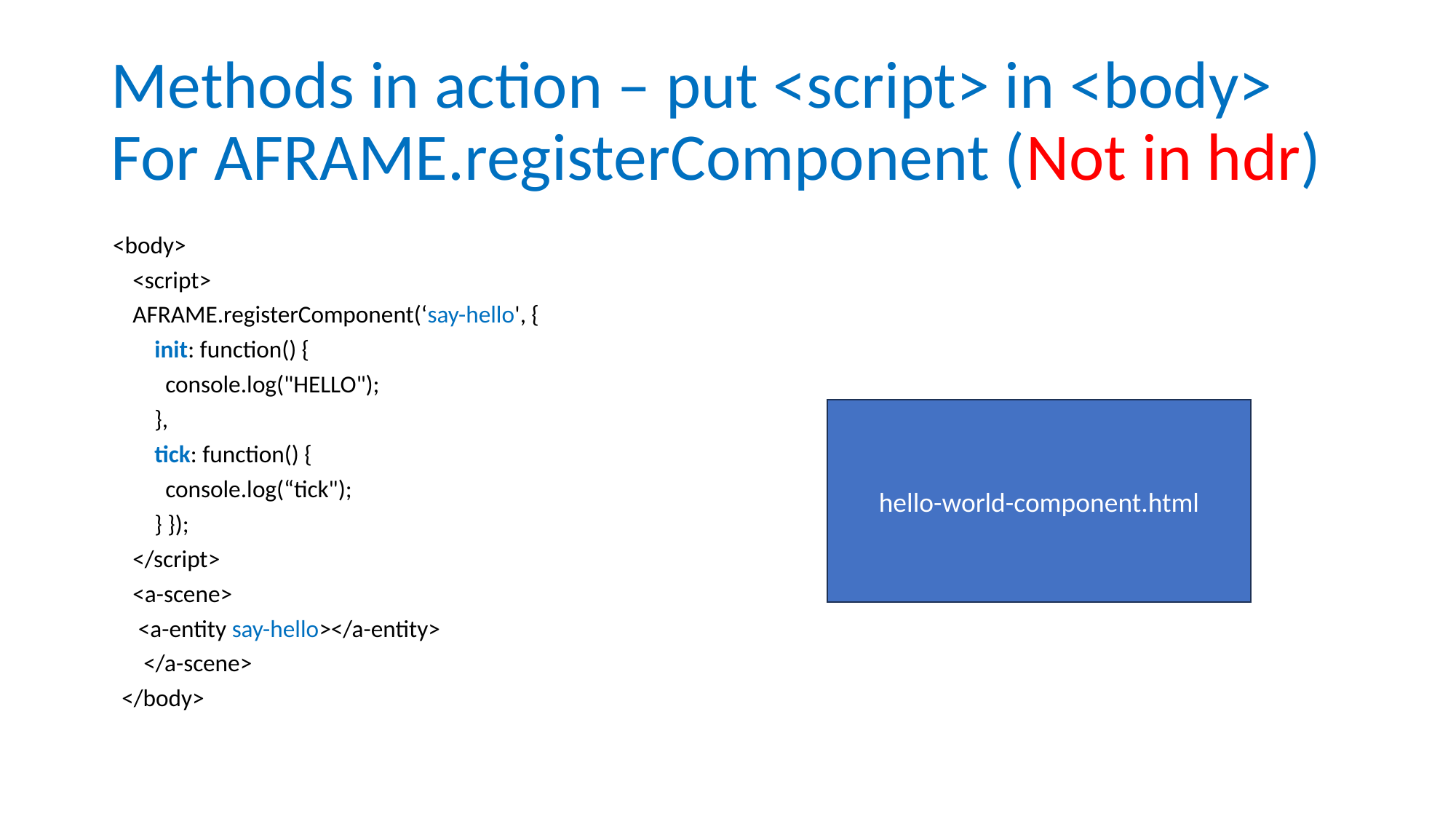

# Methods in action – put <script> in <body> For AFRAME.registerComponent (Not in hdr)
 <body>
    <script>
    AFRAME.registerComponent(‘say-hello', {
        init: function() {
          console.log("HELLO");
        },
        tick: function() {
          console.log(“tick");
        } });
    </script>
    <a-scene>
	 <a-entity say-hello></a-entity>
      </a-scene>
  </body>
hello-world-component.html